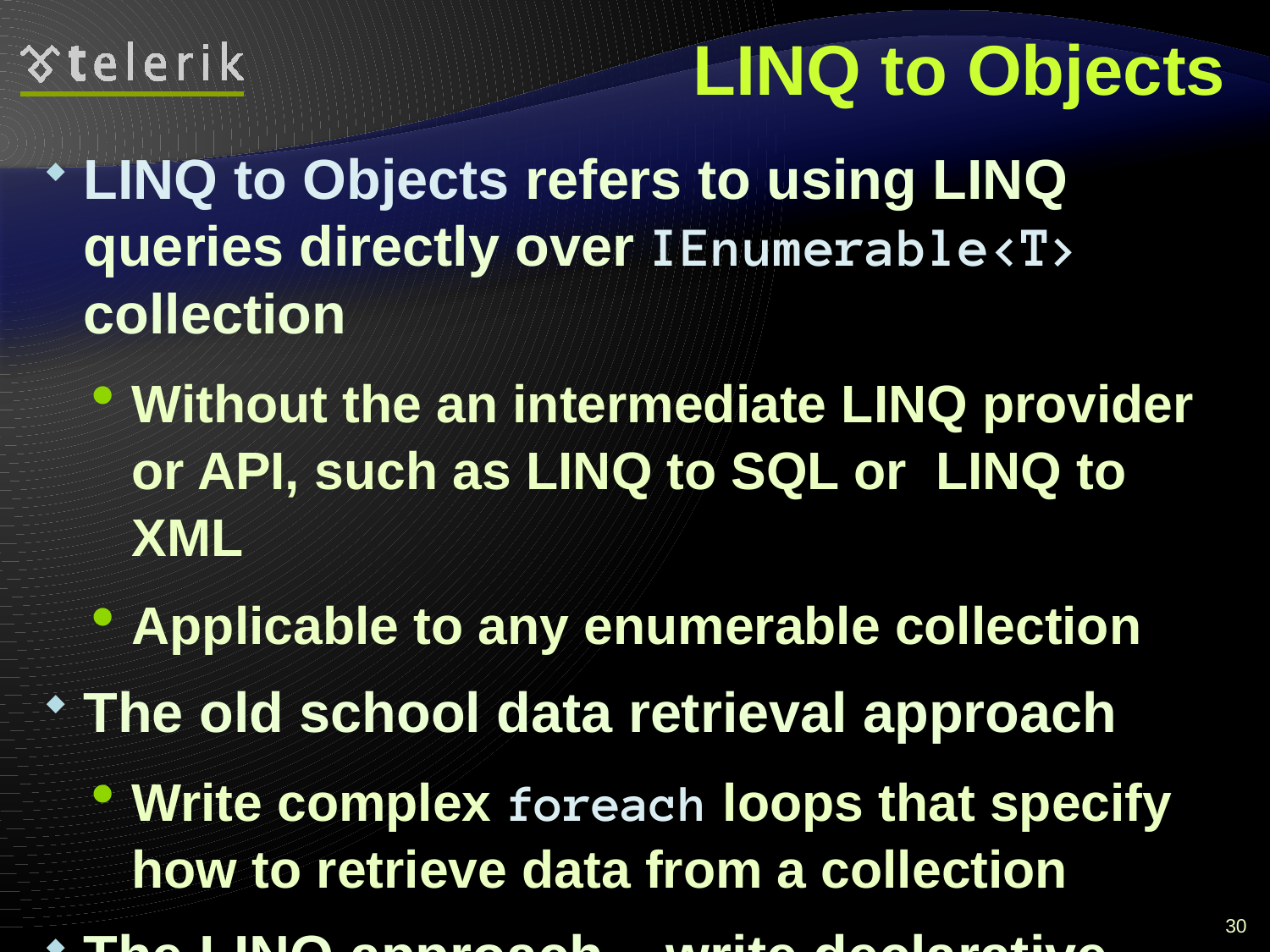

# LINQ to Objects
LINQ to Objects refers to using LINQ queries directly over IEnumerable<T> collection
Without the an intermediate LINQ provider or API, such as LINQ to SQL or  LINQ to XML
Applicable to any enumerable collection
The old school data retrieval approach
Write complex foreach loops that specify how to retrieve data from a collection
Тhe LINQ approach – write declarative code that describes what to be retrieved
30